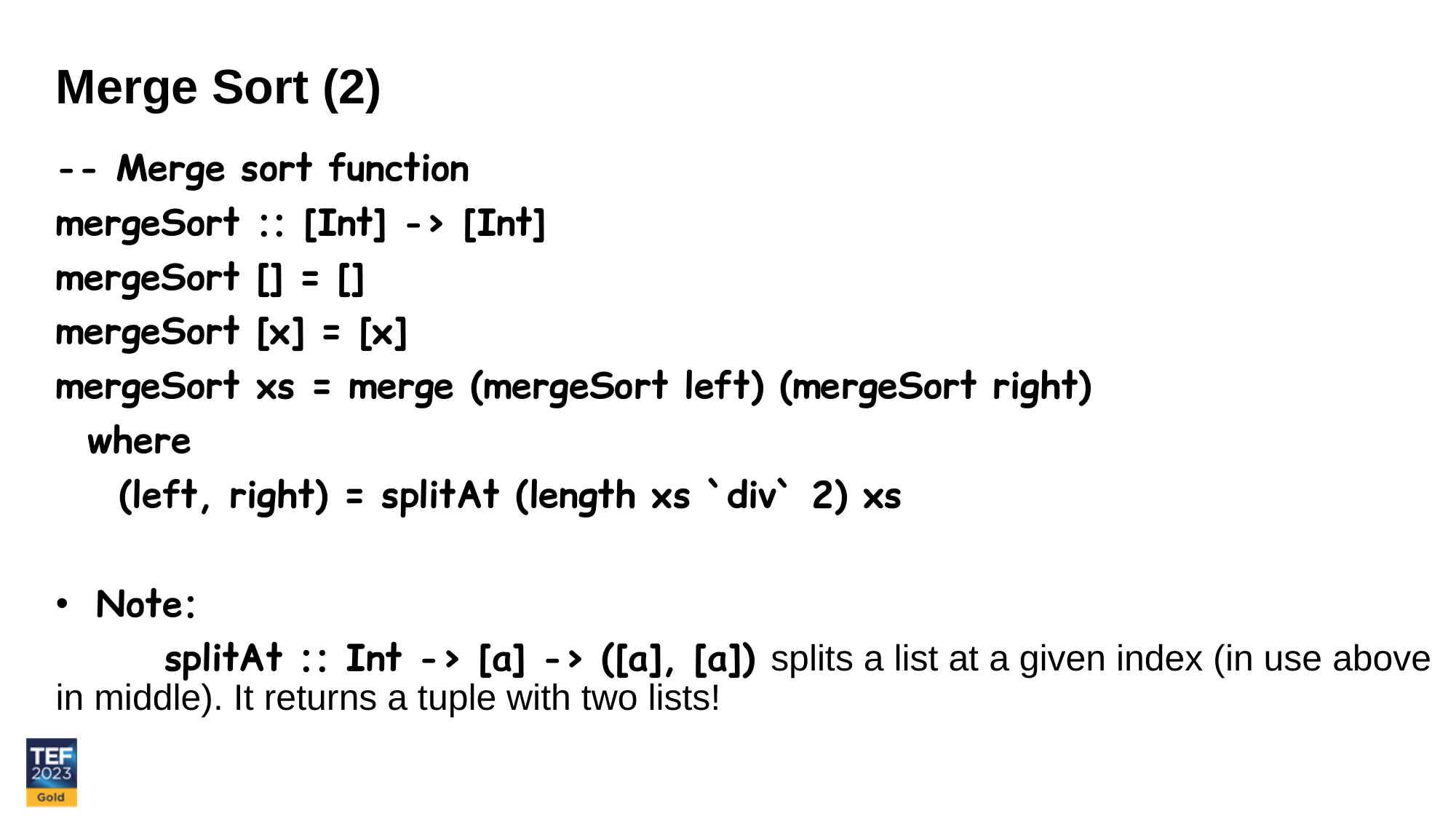

Merge Sort (2)
-- Merge sort function
mergeSort :: [Int] -> [Int]
mergeSort [] = []
mergeSort [x] = [x]
mergeSort xs = merge (mergeSort left) (mergeSort right)
  where
    (left, right) = splitAt (length xs `div` 2) xs

Note:
	splitAt :: Int -> [a] -> ([a], [a]) splits a list at a given index (in use above in middle). It returns a tuple with two lists!